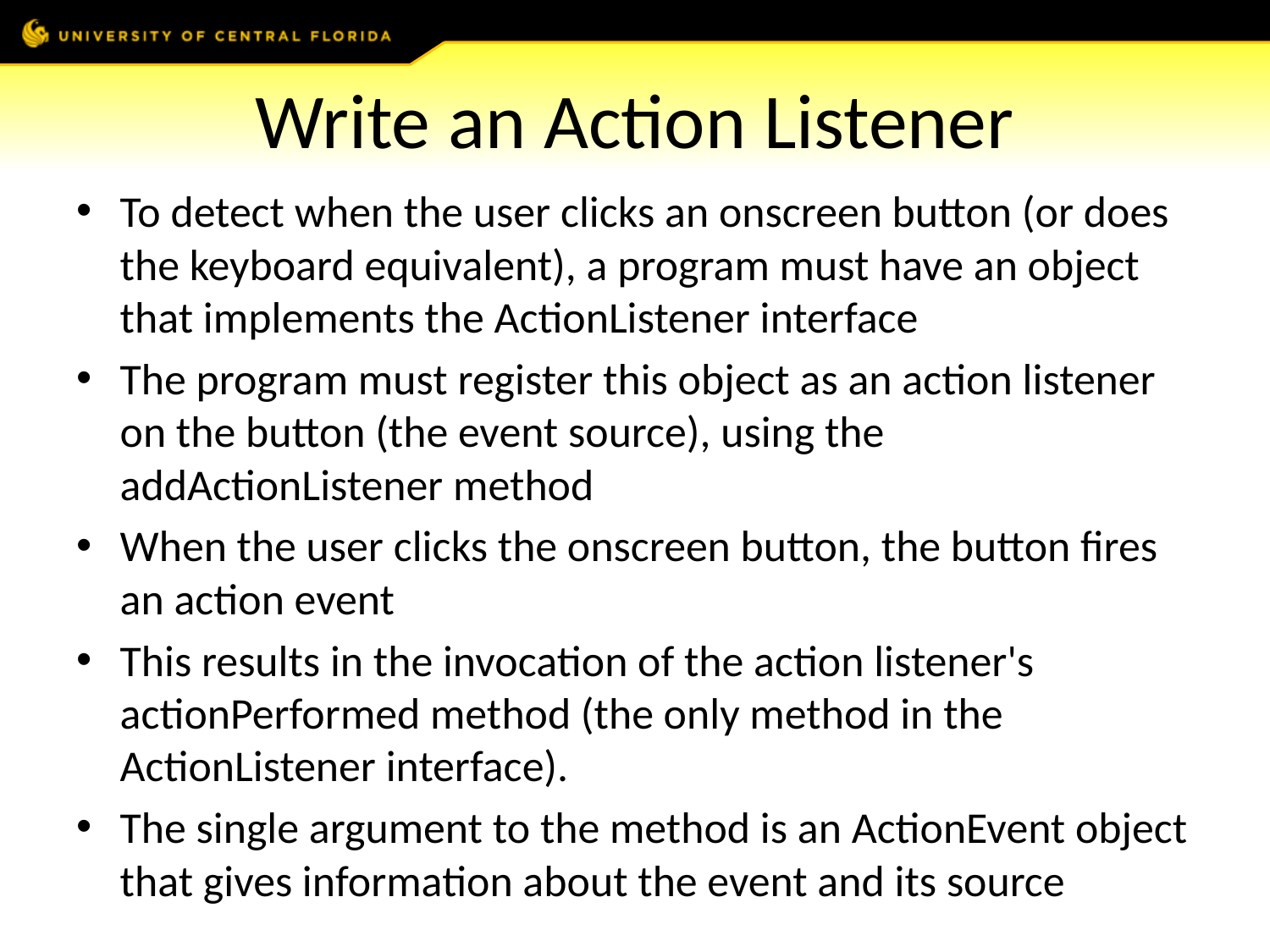

# Write an Action Listener
To detect when the user clicks an onscreen button (or does the keyboard equivalent), a program must have an object that implements the ActionListener interface
The program must register this object as an action listener on the button (the event source), using the addActionListener method
When the user clicks the onscreen button, the button fires an action event
This results in the invocation of the action listener's actionPerformed method (the only method in the ActionListener interface).
The single argument to the method is an ActionEvent object that gives information about the event and its source